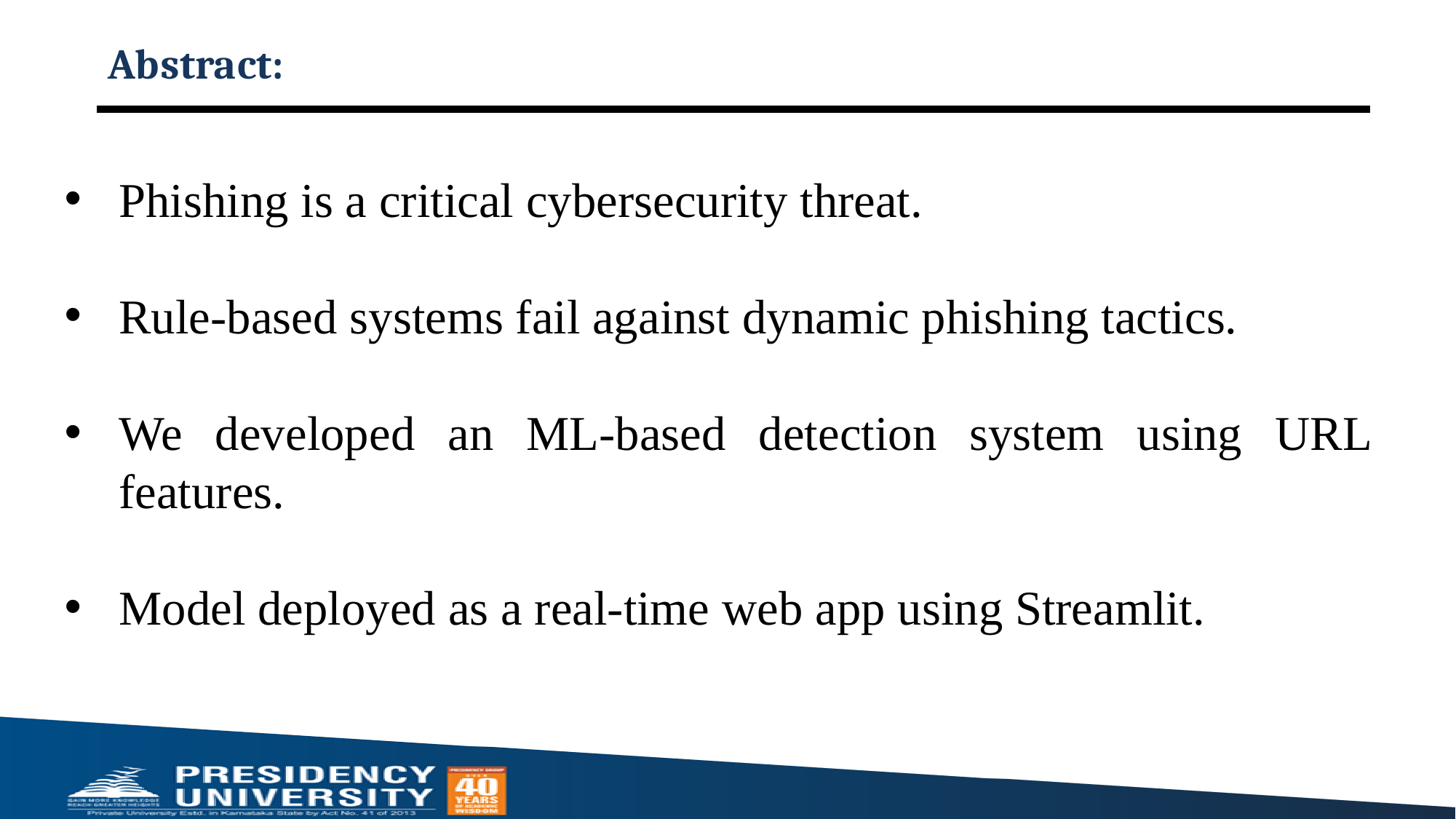

# Abstract:

Phishing is a critical cybersecurity threat.

Rule-based systems fail against dynamic phishing tactics.

We developed an ML-based detection system using URL features.

Model deployed as a real-time web app using Streamlit.